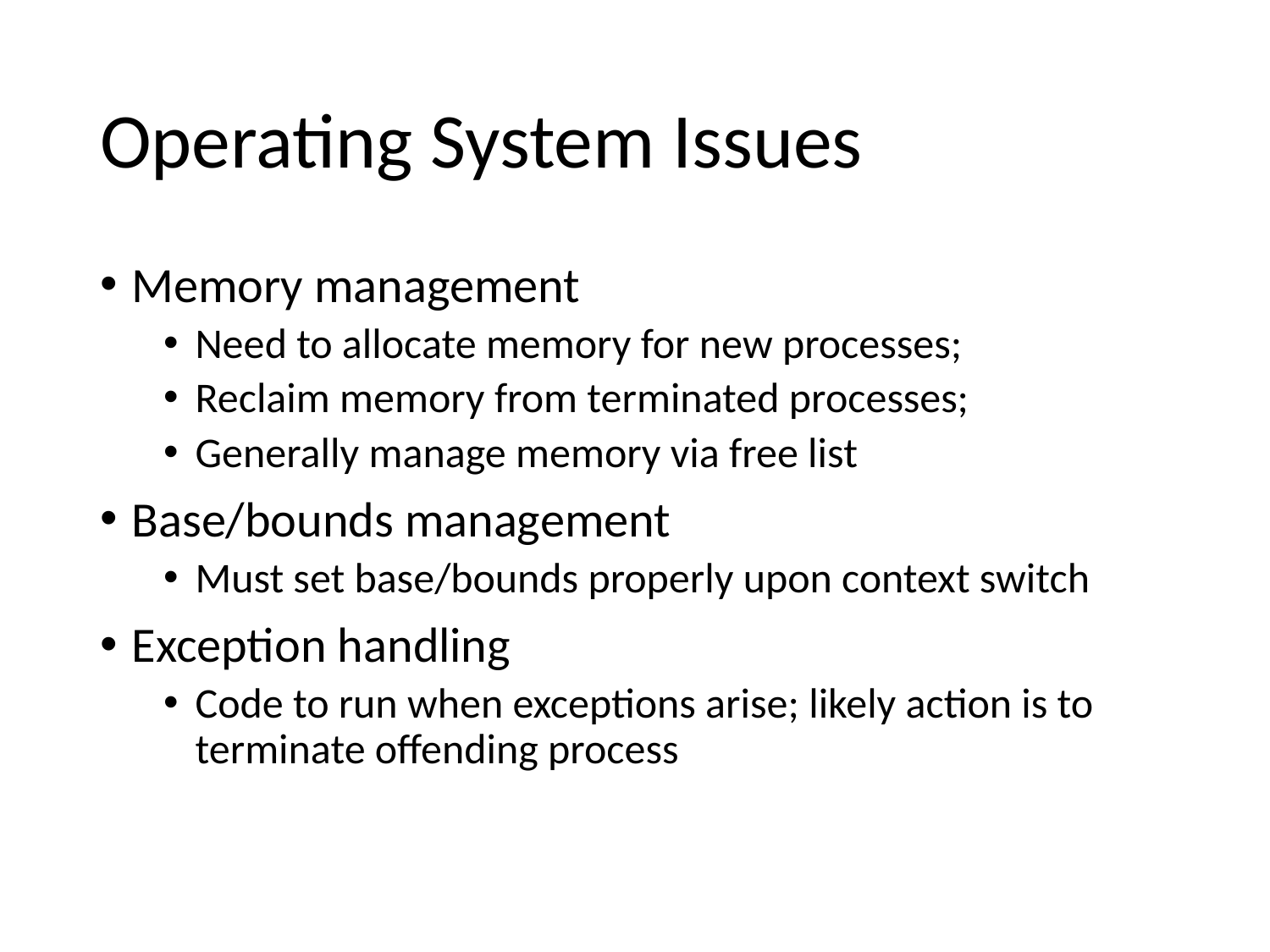

# Operating System Issues
Memory management
Need to allocate memory for new processes;
Reclaim memory from terminated processes;
Generally manage memory via free list
Base/bounds management
Must set base/bounds properly upon context switch
Exception handling
Code to run when exceptions arise; likely action is to terminate offending process